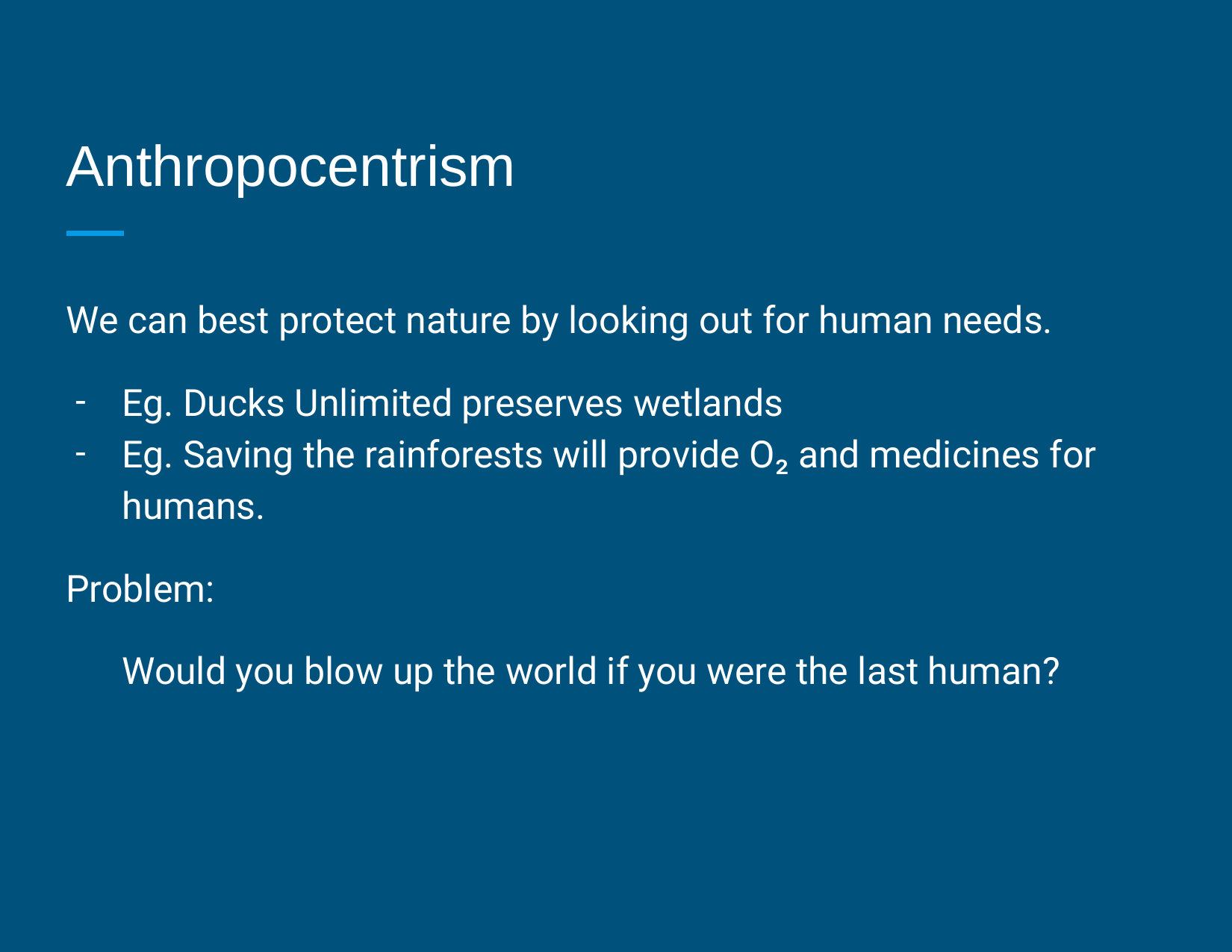

# Anthropocentrism
We can best protect nature by looking out for human needs.
Eg. Ducks Unlimited preserves wetlands
Eg. Saving the rainforests will provide O₂ and medicines for  humans.
Problem:
Would you blow up the world if you were the last human?